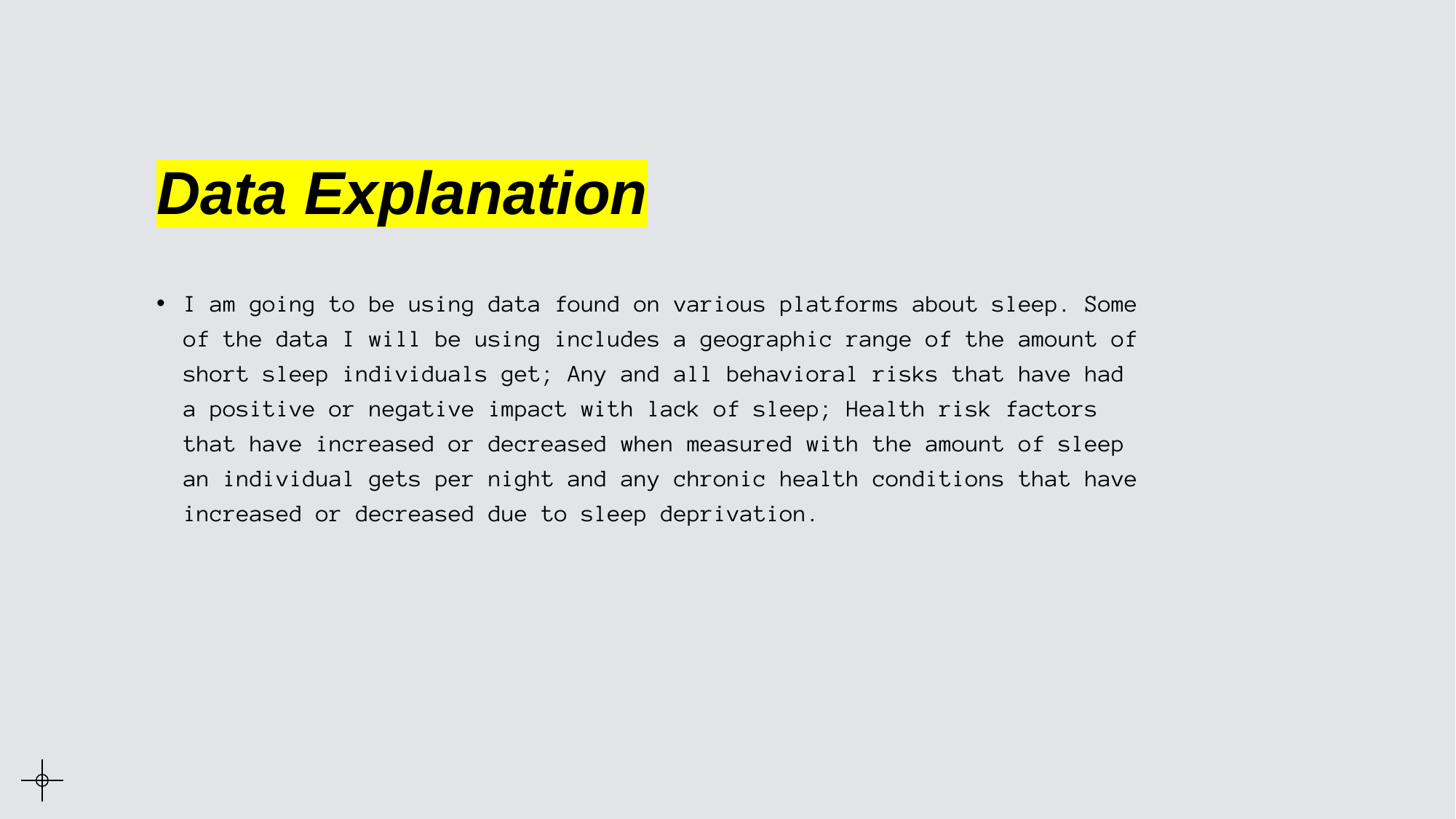

# Data Explanation
I am going to be using data found on various platforms about sleep. Some of the data I will be using includes a geographic range of the amount of short sleep individuals get; Any and all behavioral risks that have had a positive or negative impact with lack of sleep; Health risk factors that have increased or decreased when measured with the amount of sleep an individual gets per night and any chronic health conditions that have increased or decreased due to sleep deprivation.